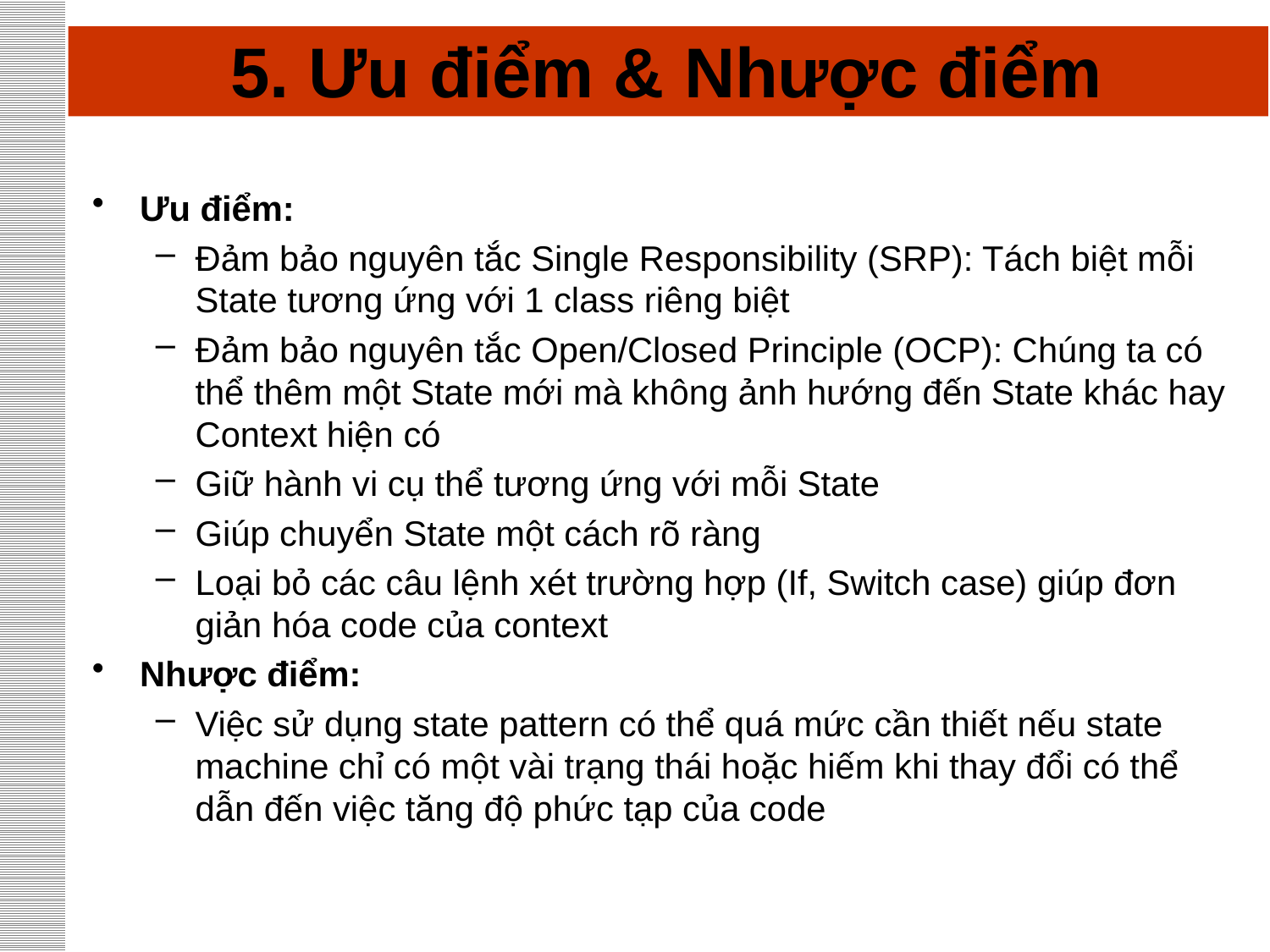

# 5. Ưu điểm & Nhược điểm
Ưu điểm:
Đảm bảo nguyên tắc Single Responsibility (SRP): Tách biệt mỗi State tương ứng với 1 class riêng biệt
Đảm bảo nguyên tắc Open/Closed Principle (OCP): Chúng ta có thể thêm một State mới mà không ảnh hướng đến State khác hay Context hiện có
Giữ hành vi cụ thể tương ứng với mỗi State
Giúp chuyển State một cách rõ ràng
Loại bỏ các câu lệnh xét trường hợp (If, Switch case) giúp đơn giản hóa code của context
Nhược điểm:
Việc sử dụng state pattern có thể quá mức cần thiết nếu state machine chỉ có một vài trạng thái hoặc hiếm khi thay đổi có thể dẫn đến việc tăng độ phức tạp của code